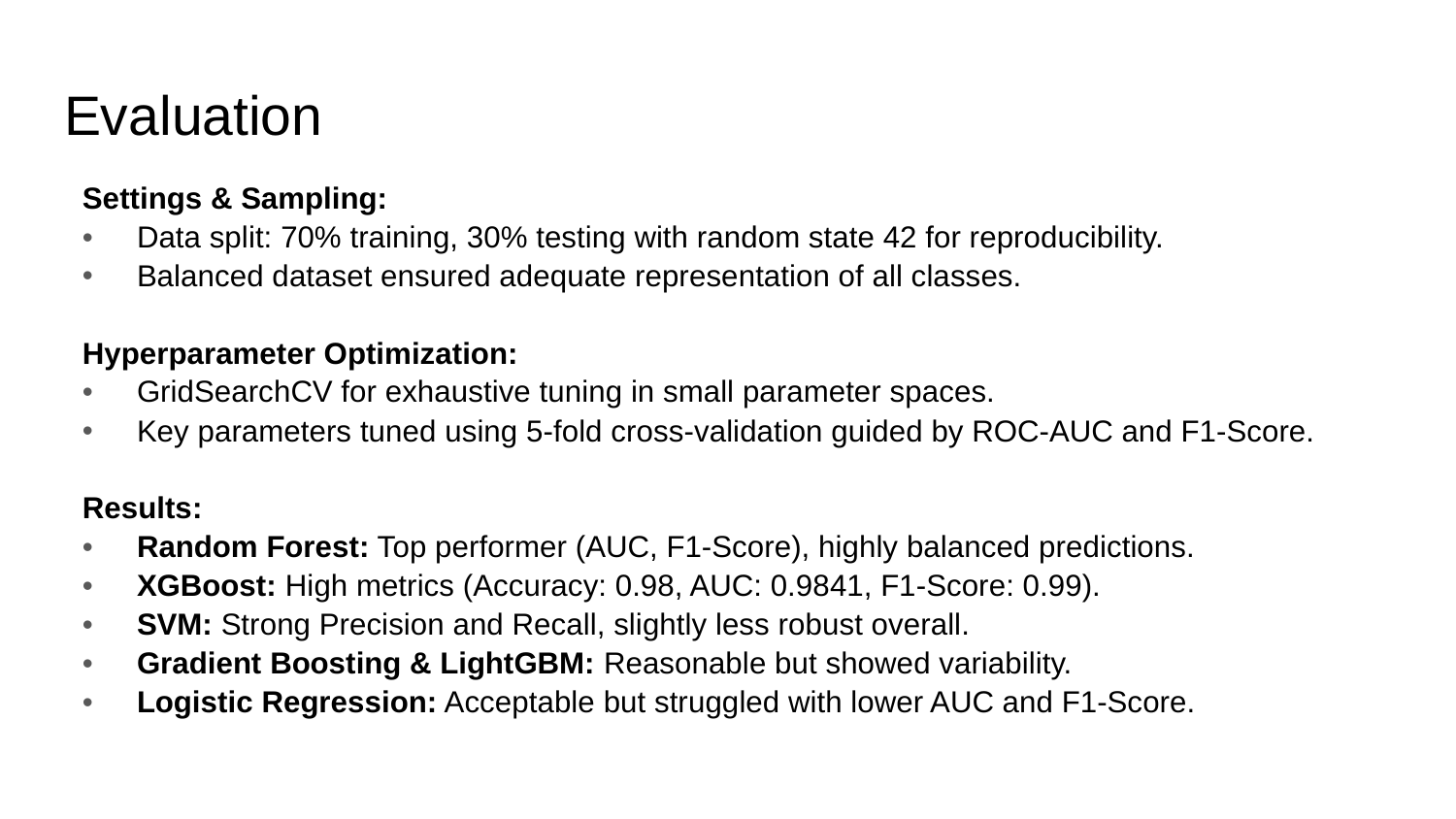

# Evaluation
Settings & Sampling:
Data split: 70% training, 30% testing with random state 42 for reproducibility.
Balanced dataset ensured adequate representation of all classes.

Hyperparameter Optimization:
GridSearchCV for exhaustive tuning in small parameter spaces.
Key parameters tuned using 5-fold cross-validation guided by ROC-AUC and F1-Score.

Results:
Random Forest: Top performer (AUC, F1-Score), highly balanced predictions.
XGBoost: High metrics (Accuracy: 0.98, AUC: 0.9841, F1-Score: 0.99).
SVM: Strong Precision and Recall, slightly less robust overall.
Gradient Boosting & LightGBM: Reasonable but showed variability.
Logistic Regression: Acceptable but struggled with lower AUC and F1-Score.